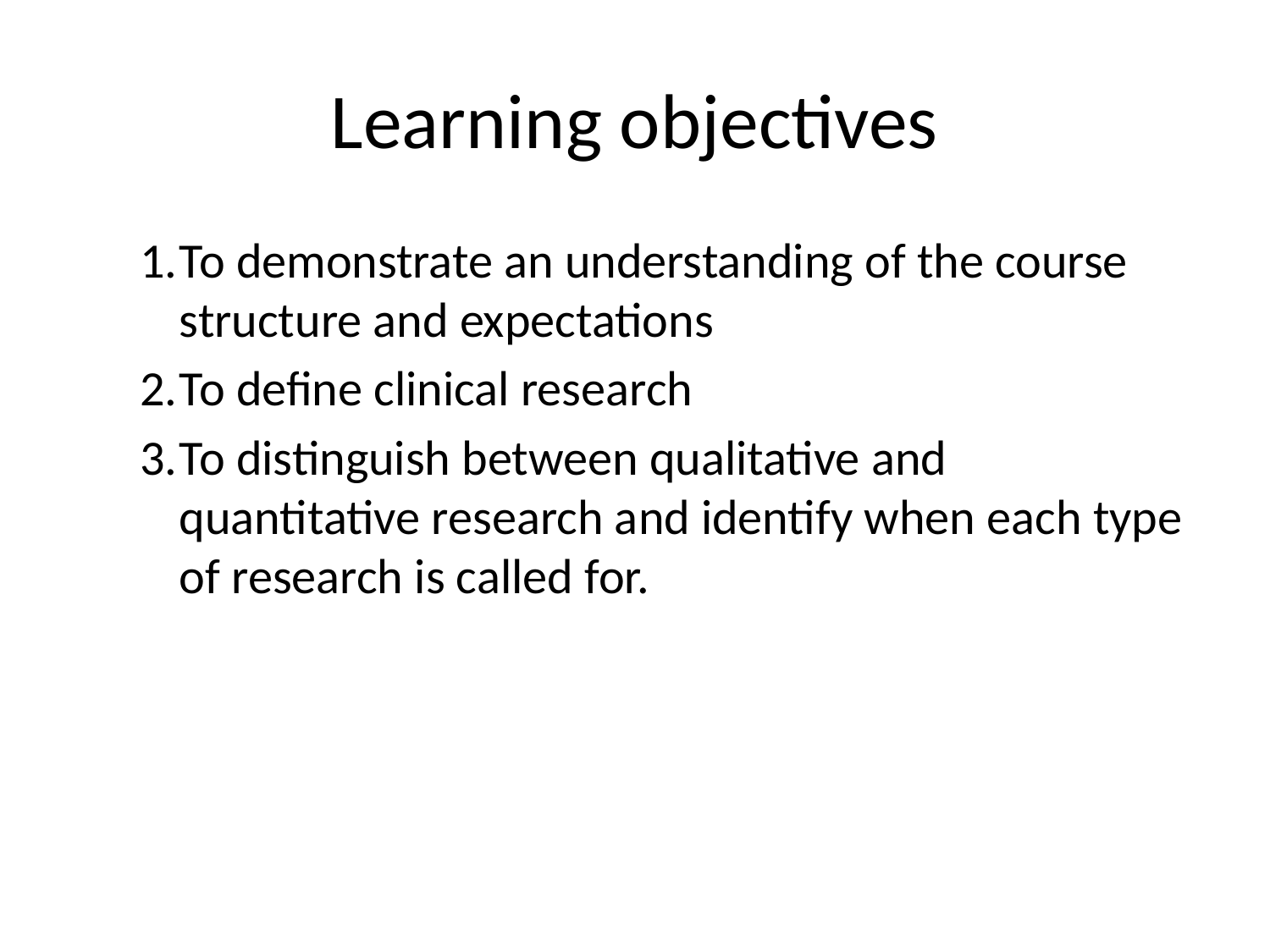

# Learning objectives
To demonstrate an understanding of the course structure and expectations
To define clinical research
To distinguish between qualitative and quantitative research and identify when each type of research is called for.